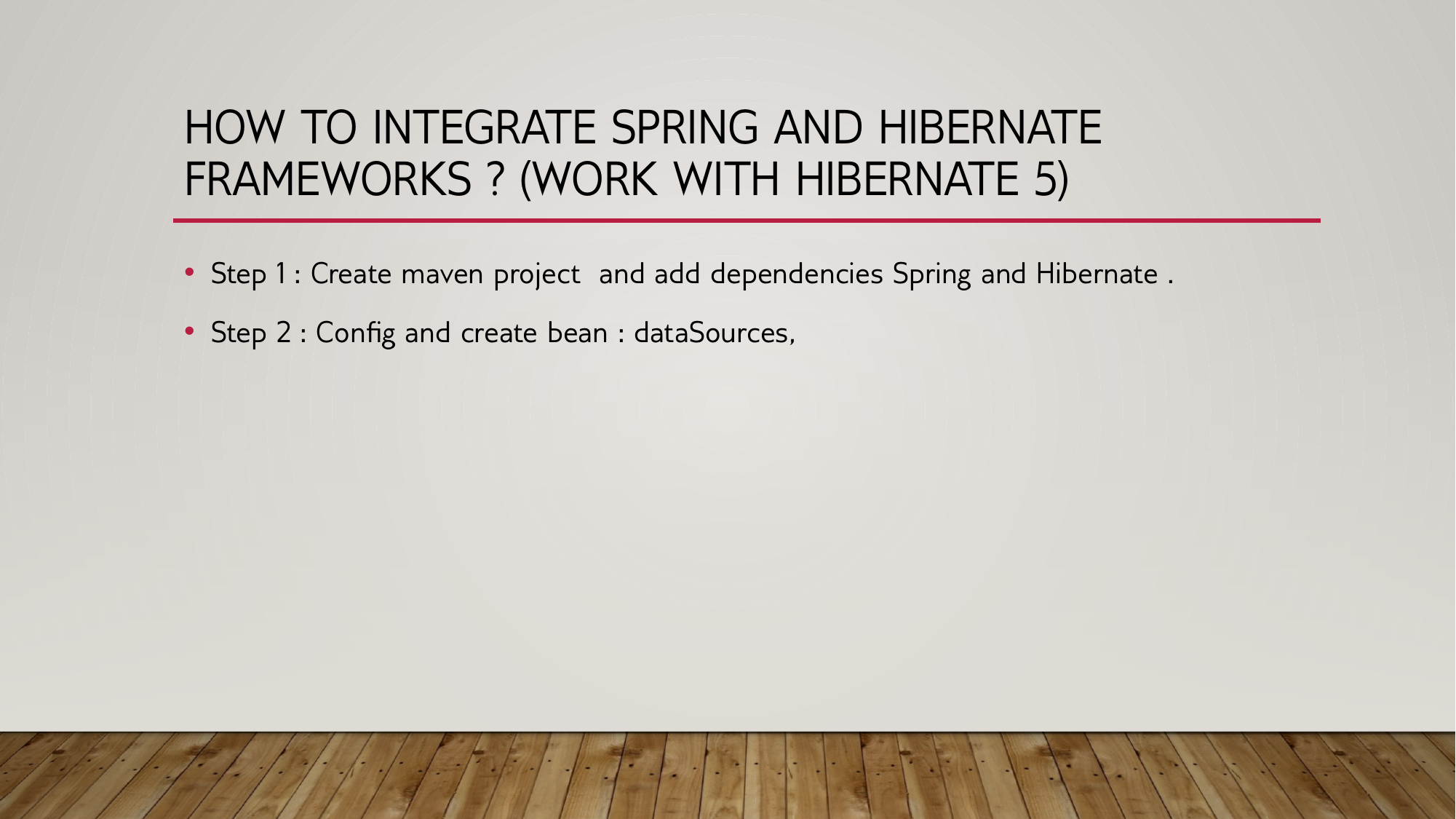

# How to integrate Spring and Hibernate Frameworks ? (work with hibernate 5)
Step 1 : Create maven project  and add dependencies Spring and Hibernate .
Step 2 : Config and create bean : dataSources,